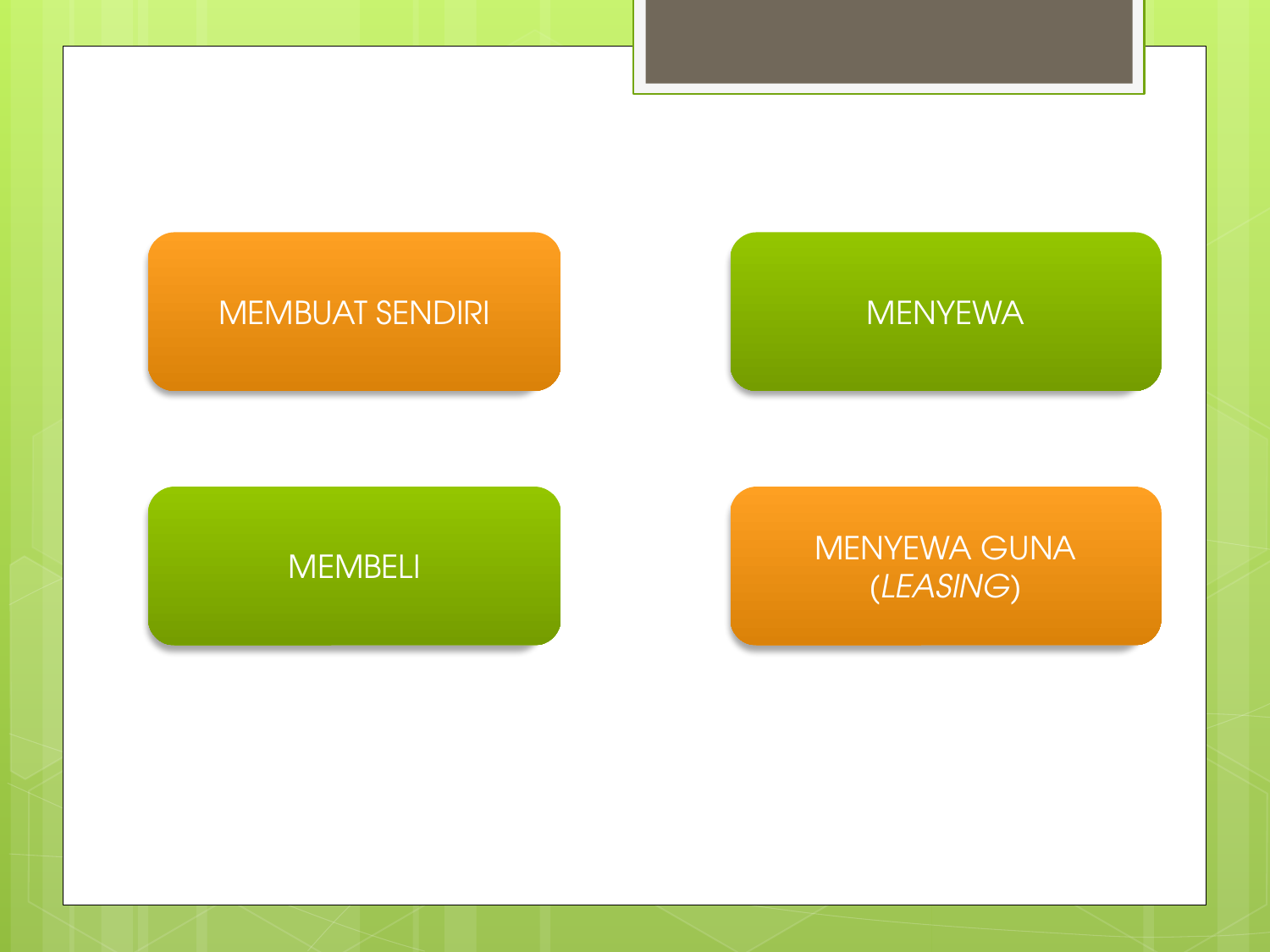

MEMBUAT SENDIRI
MENYEWA
MEMBELI
MENYEWA GUNA
(LEASING)